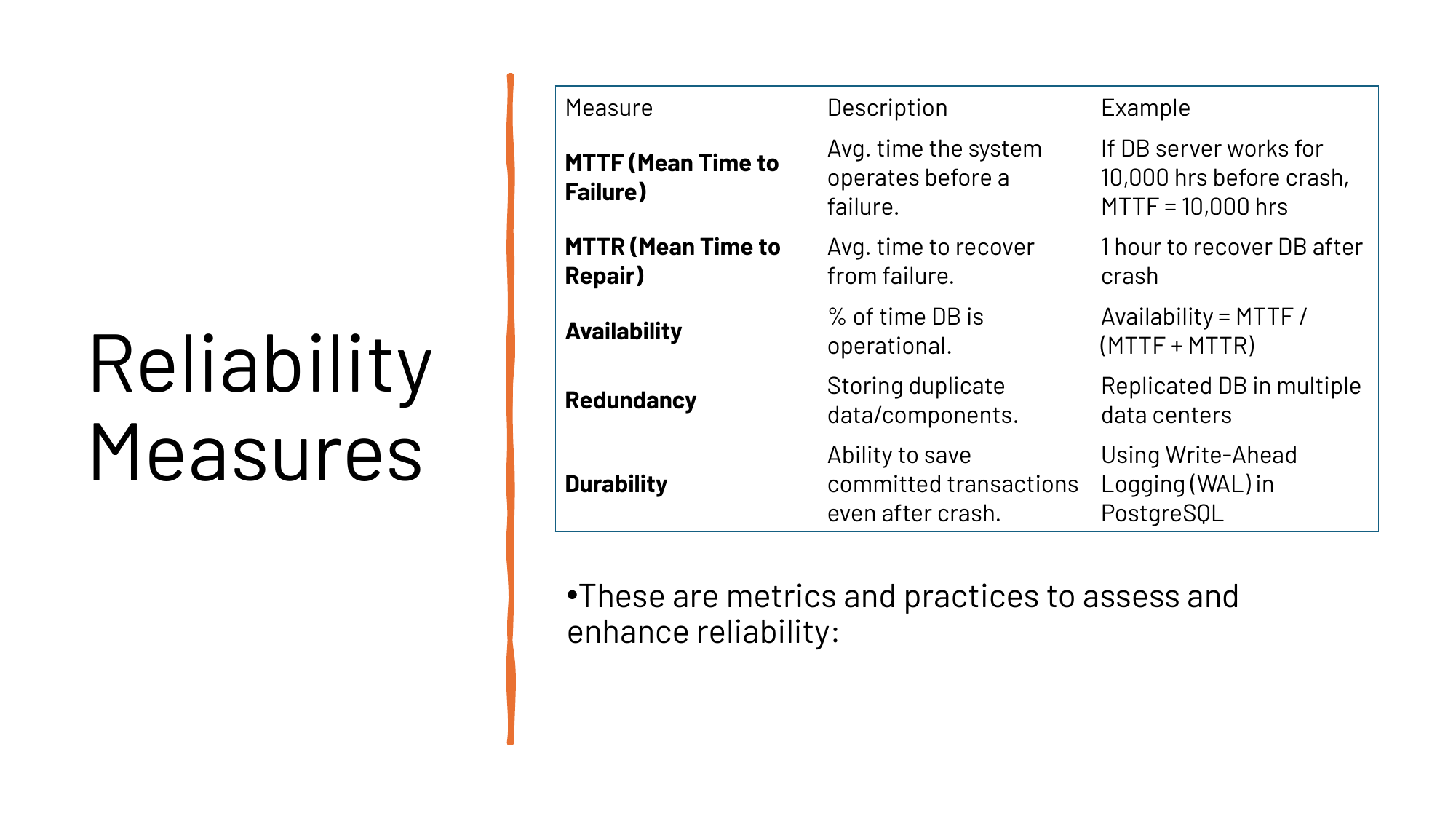

# Reliability Measures
| Measure | Description | Example |
| --- | --- | --- |
| MTTF (Mean Time to Failure) | Avg. time the system operates before a failure. | If DB server works for 10,000 hrs before crash, MTTF = 10,000 hrs |
| MTTR (Mean Time to Repair) | Avg. time to recover from failure. | 1 hour to recover DB after crash |
| Availability | % of time DB is operational. | Availability = MTTF / (MTTF + MTTR) |
| Redundancy | Storing duplicate data/components. | Replicated DB in multiple data centers |
| Durability | Ability to save committed transactions even after crash. | Using Write-Ahead Logging (WAL) in PostgreSQL |
These are metrics and practices to assess and enhance reliability: